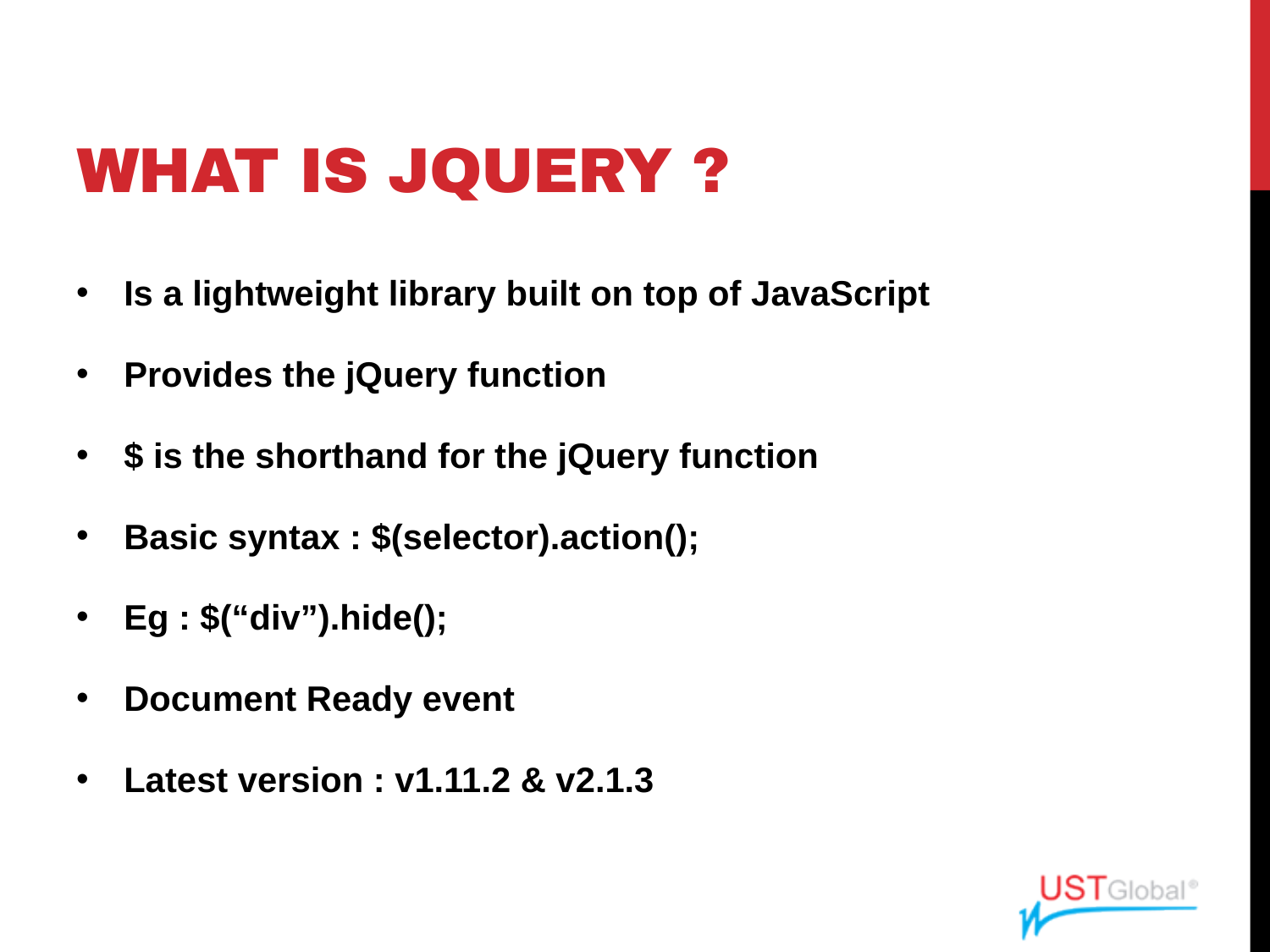

# What is jquery ?
Is a lightweight library built on top of JavaScript
Provides the jQuery function
$ is the shorthand for the jQuery function
Basic syntax : $(selector).action();
Eg : $(“div”).hide();
Document Ready event
Latest version : v1.11.2 & v2.1.3